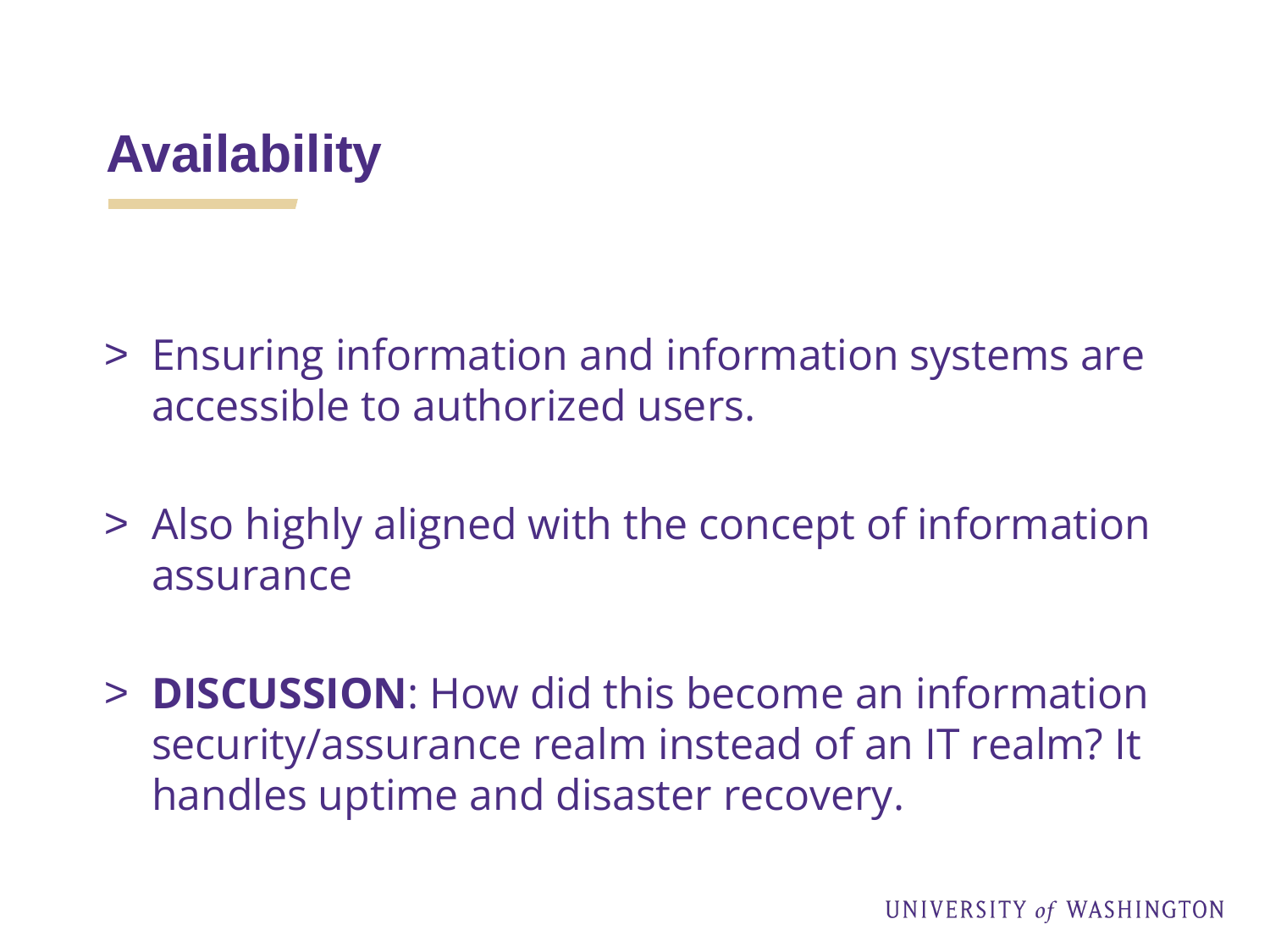

# Availability
Ensuring information and information systems are  accessible to authorized users.

Also highly aligned with the concept of information assurance

DISCUSSION: How did this become an information security/assurance realm instead of an IT realm? It handles uptime and disaster recovery.